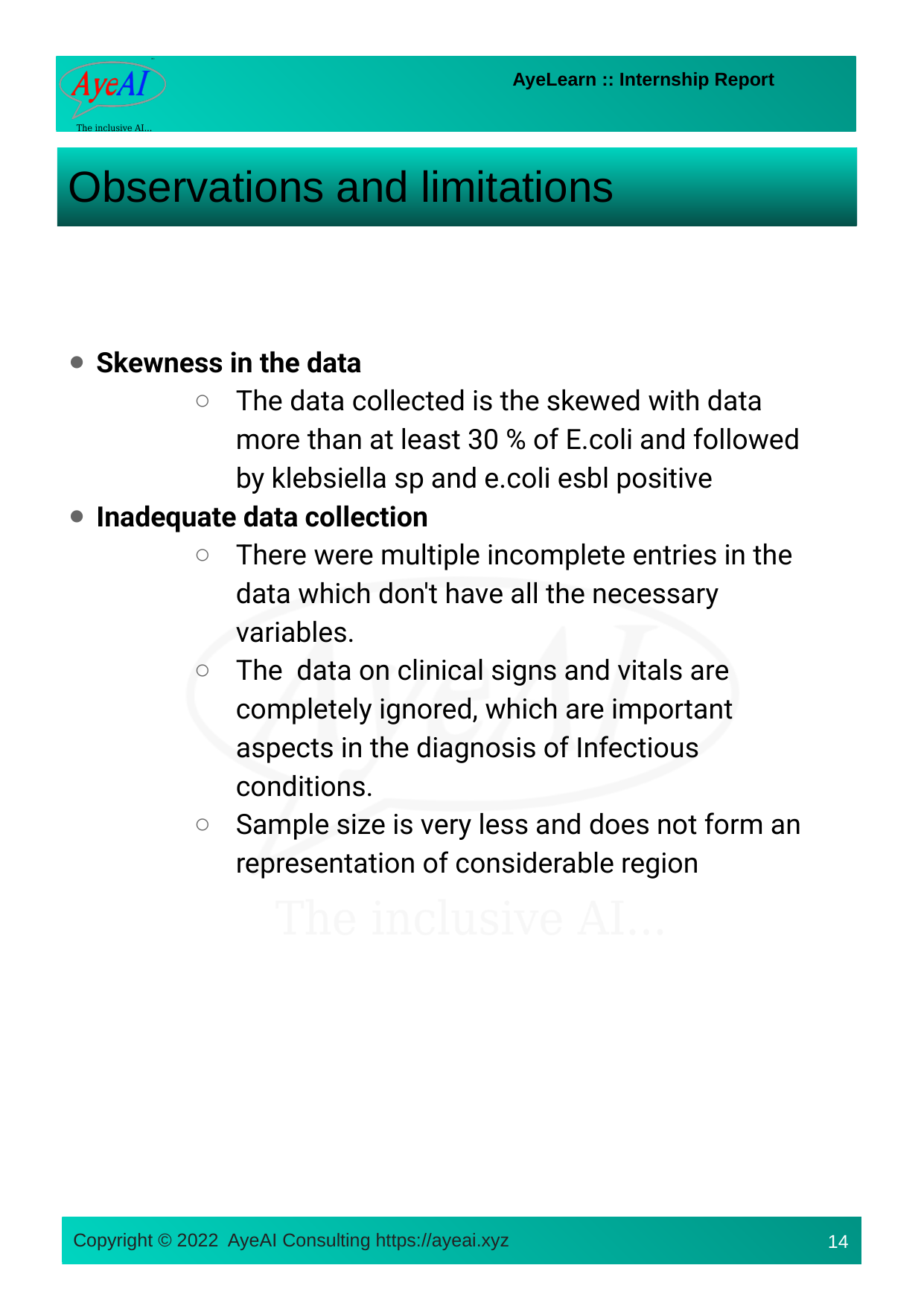

# Observations and limitations

Skewness in the data
The data collected is the skewed with data more than at least 30 % of E.coli and followed by klebsiella sp and e.coli esbl positive
Inadequate data collection
There were multiple incomplete entries in the data which don't have all the necessary variables.
The  data on clinical signs and vitals are completely ignored, which are important aspects in the diagnosis of Infectious conditions.
Sample size is very less and does not form an representation of considerable region

14